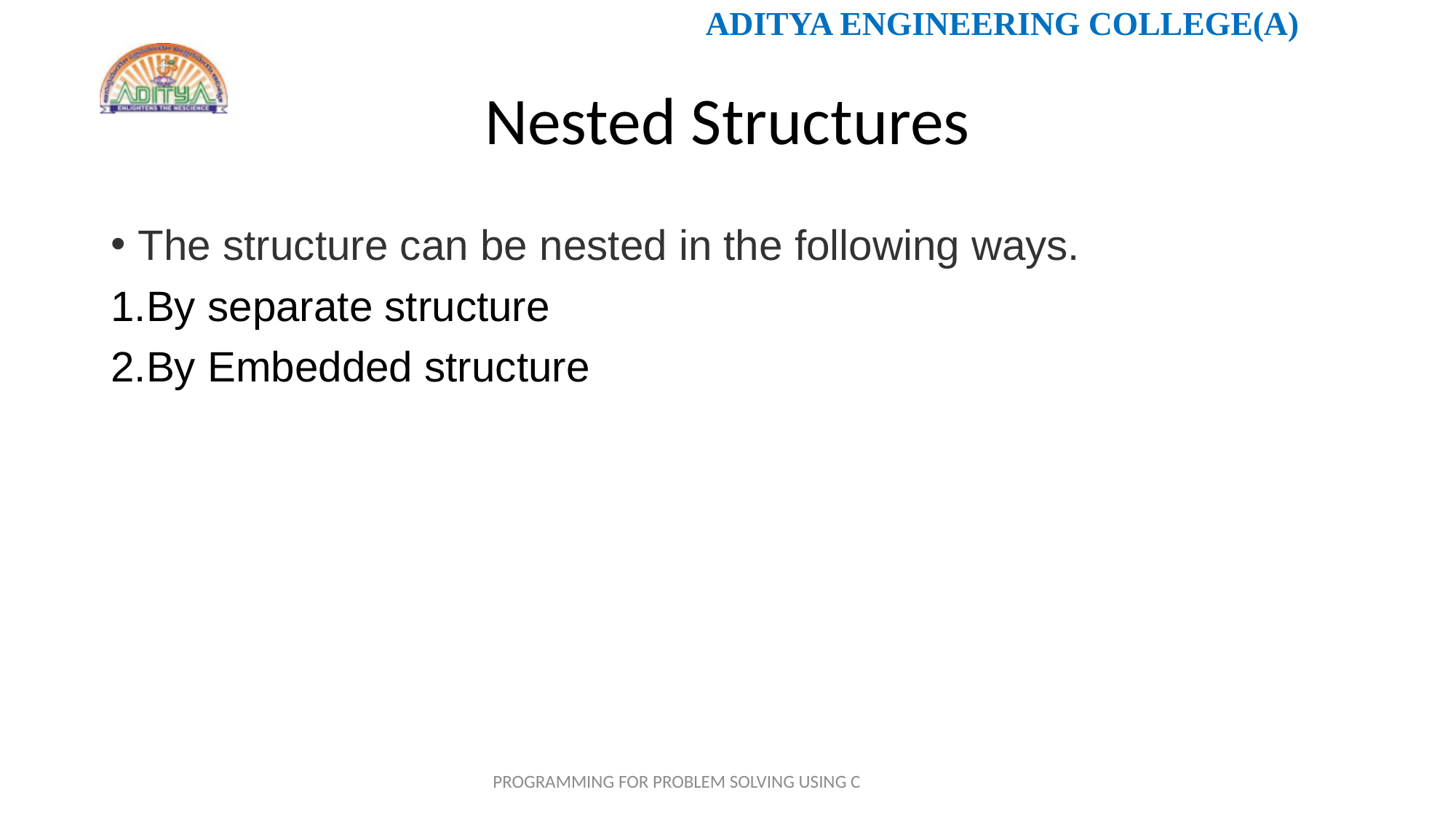

# Nested Structures
The structure can be nested in the following ways.
By separate structure
By Embedded structure

PROGRAMMING FOR PROBLEM SOLVING USING C